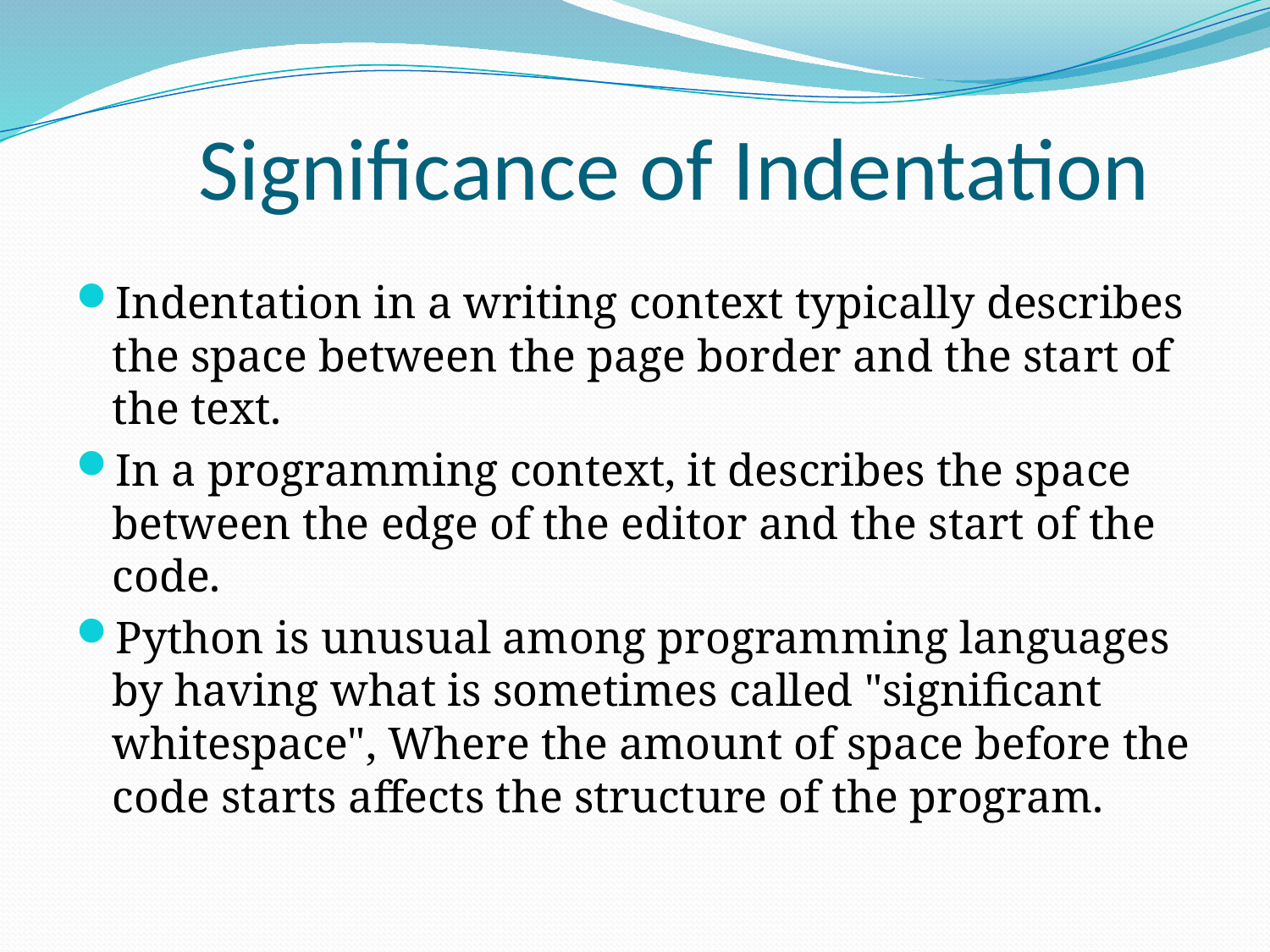

# Significance of Indentation
Indentation in a writing context typically describes the space between the page border and the start of the text.
In a programming context, it describes the space between the edge of the editor and the start of the code.
Python is unusual among programming languages by having what is sometimes called "significant whitespace", Where the amount of space before the code starts affects the structure of the program.